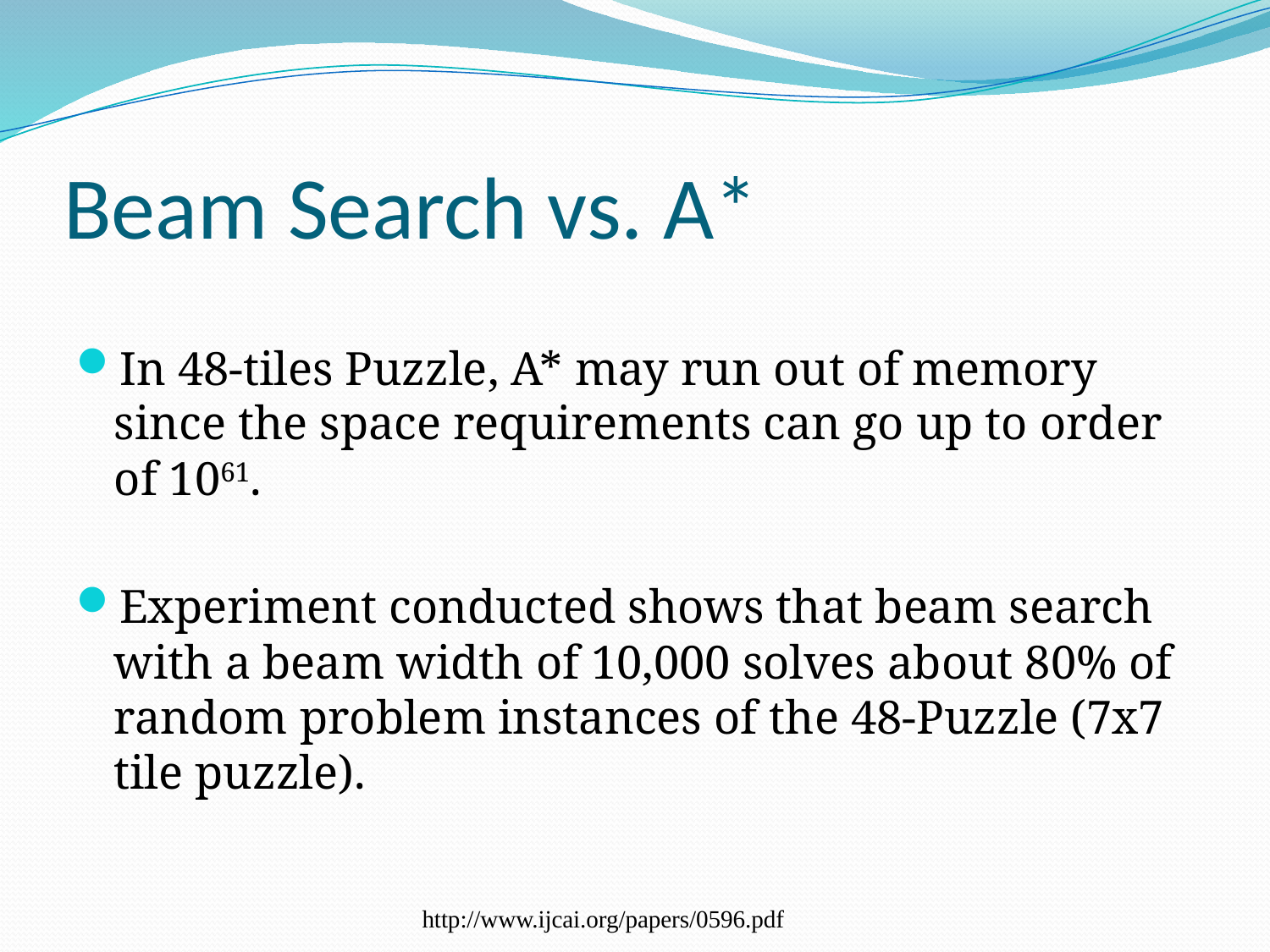

# Beam Search vs. A*

In 48-tiles Puzzle, A* may run out of memory since the space requirements can go up to order of 1061.

Experiment conducted shows that beam search with a beam width of 10,000 solves about 80% of random problem instances of the 48-Puzzle (7x7 tile puzzle).

http://www.ijcai.org/papers/0596.pdf